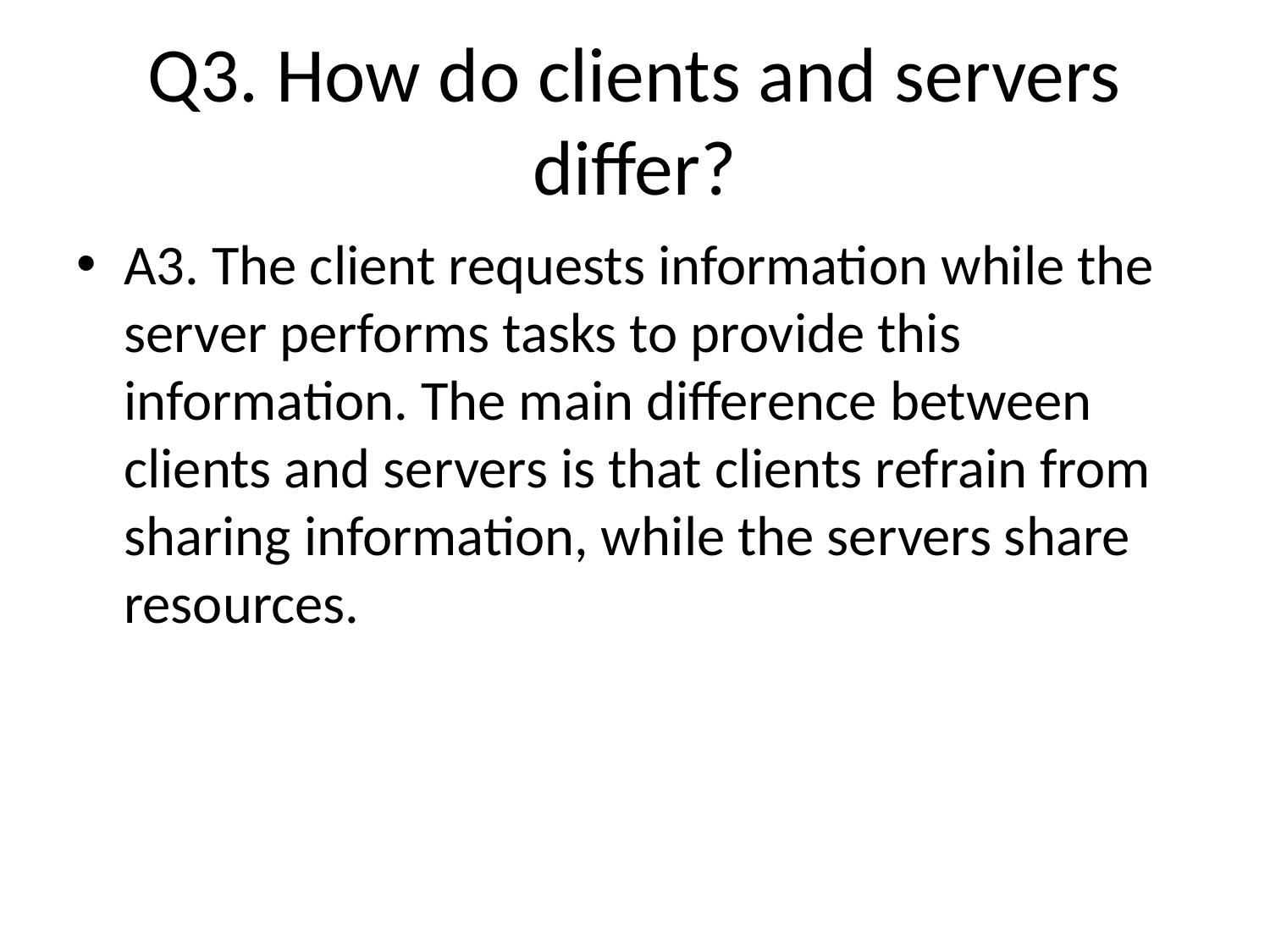

# Q3. How do clients and servers differ?
A3. The client requests information while the server performs tasks to provide this information. The main difference between clients and servers is that clients refrain from sharing information, while the servers share resources.